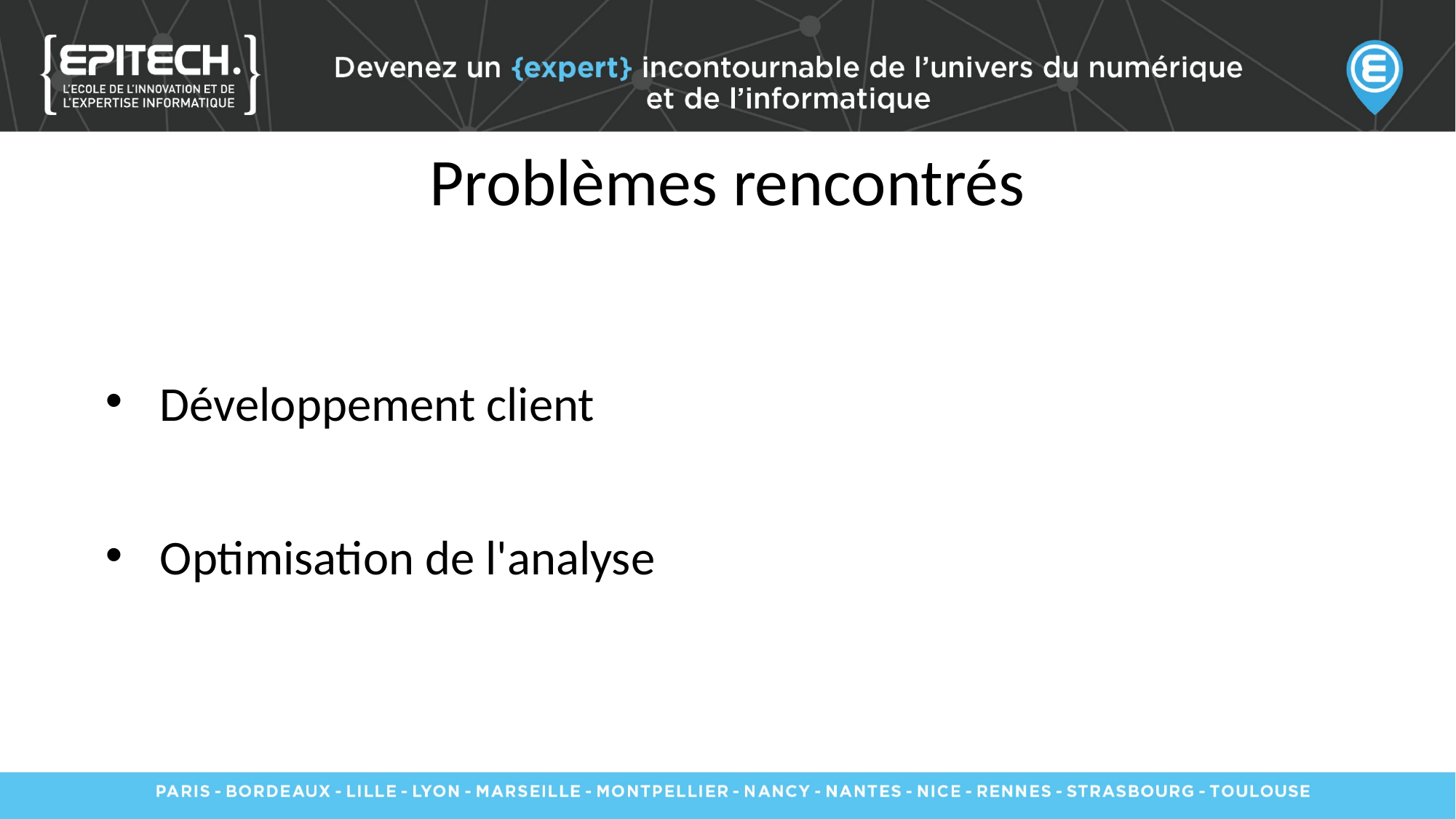

# Problèmes rencontrés
Développement client

Optimisation de l'analyse